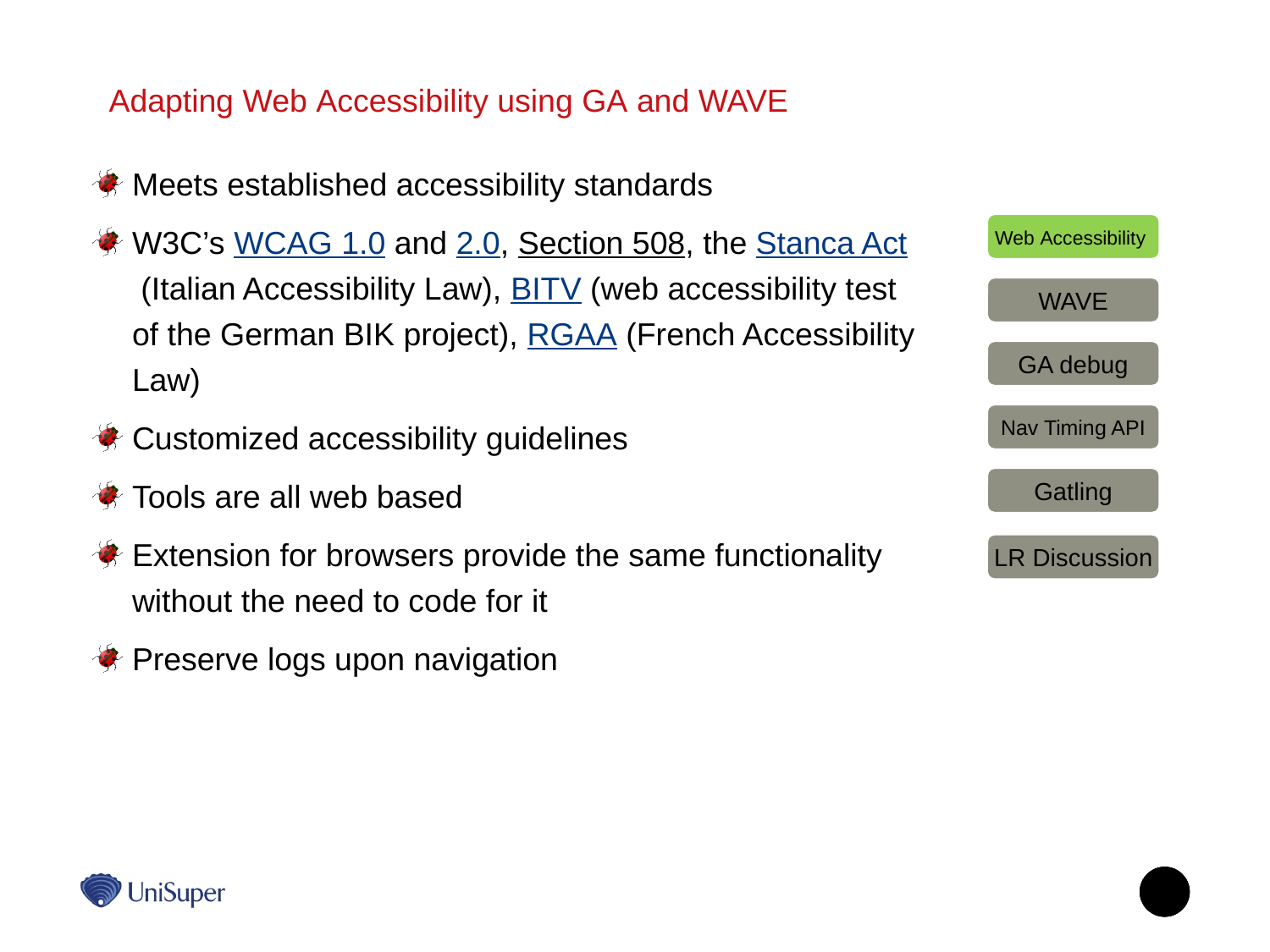

Adapting Web Accessibility using GA and WAVE

Meets established accessibility standards
W3C’s WCAG 1.0 and 2.0, Section 508, the Stanca Act (Italian Accessibility Law), BITV (web accessibility test of the German BIK project), RGAA (French Accessibility Law)
Customized accessibility guidelines
Tools are all web based
Extension for browsers provide the same functionality without the need to code for it
Preserve logs upon navigation

Web Accessibility
WAVE

GA debug

Nav Timing API
Gatling
LR Discussion